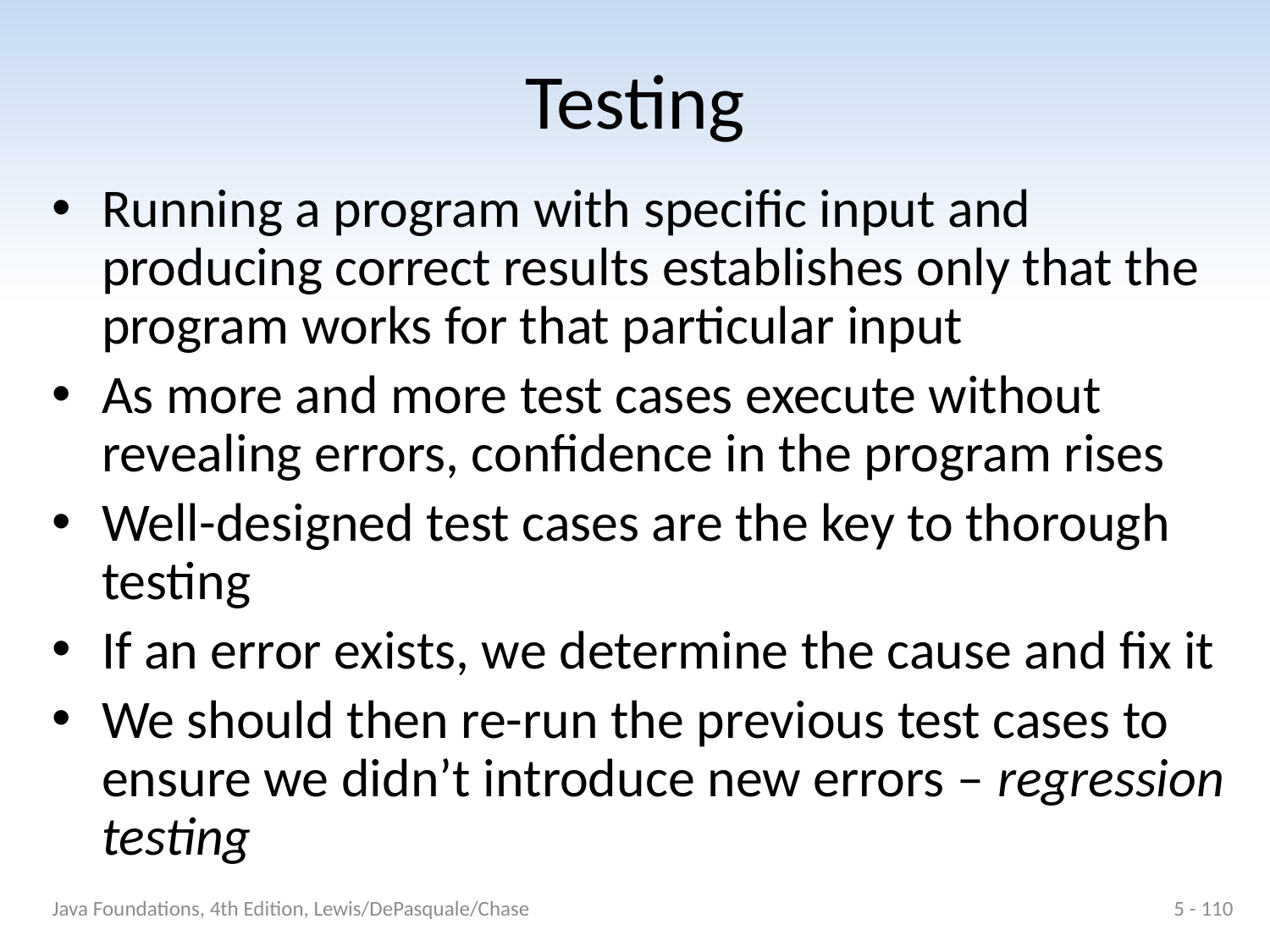

# Testing
Running a program with specific input and producing correct results establishes only that the program works for that particular input
As more and more test cases execute without revealing errors, confidence in the program rises
Well-designed test cases are the key to thorough testing
If an error exists, we determine the cause and fix it
We should then re-run the previous test cases to ensure we didn’t introduce new errors – regression testing
Java Foundations, 4th Edition, Lewis/DePasquale/Chase
5 - 110